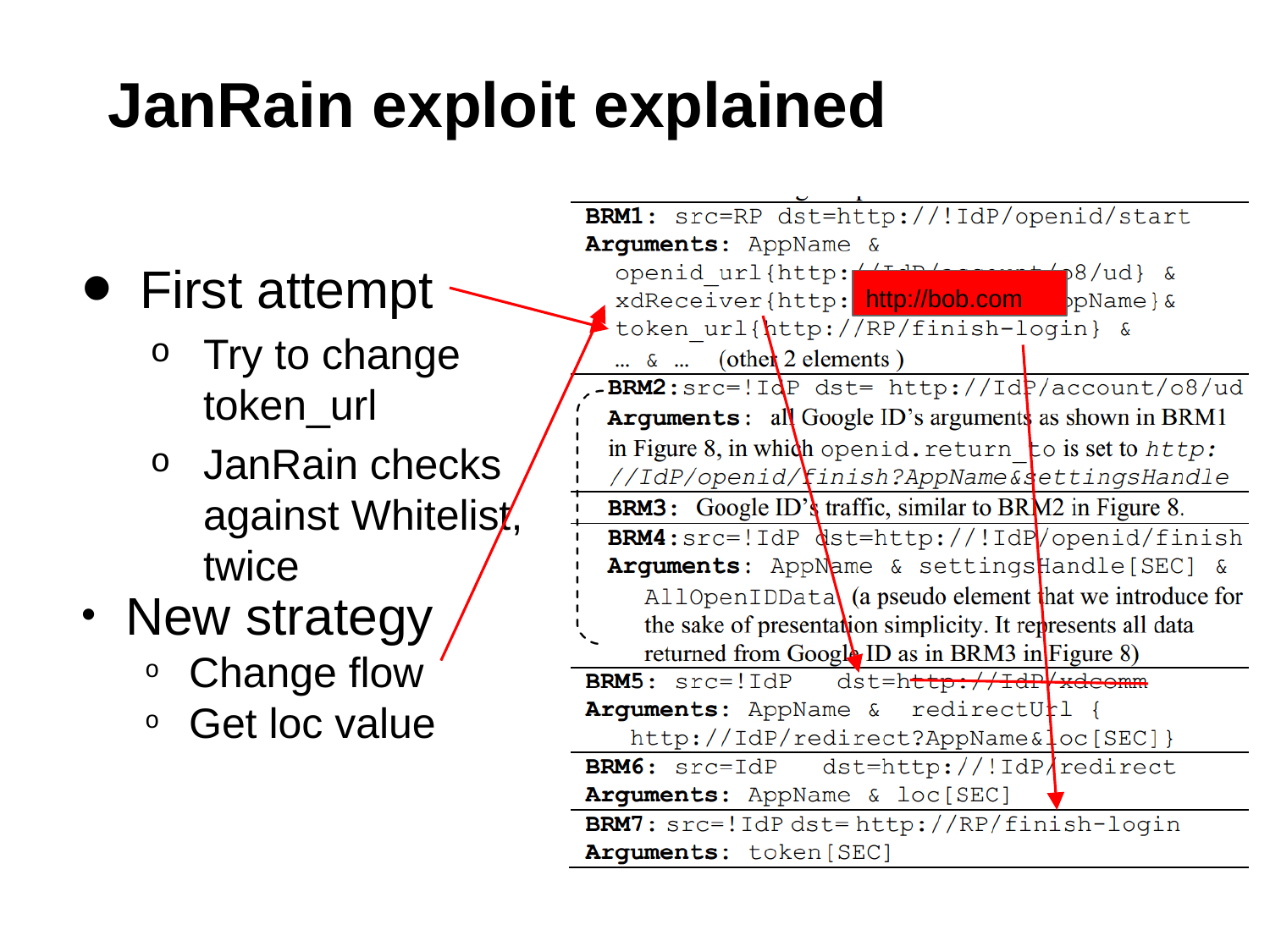

# JanRain exploit explained

First attempt
Try to change token_url
JanRain checks against Whitelist, twice

http://bob.com
New strategy
Change flow
Get loc value